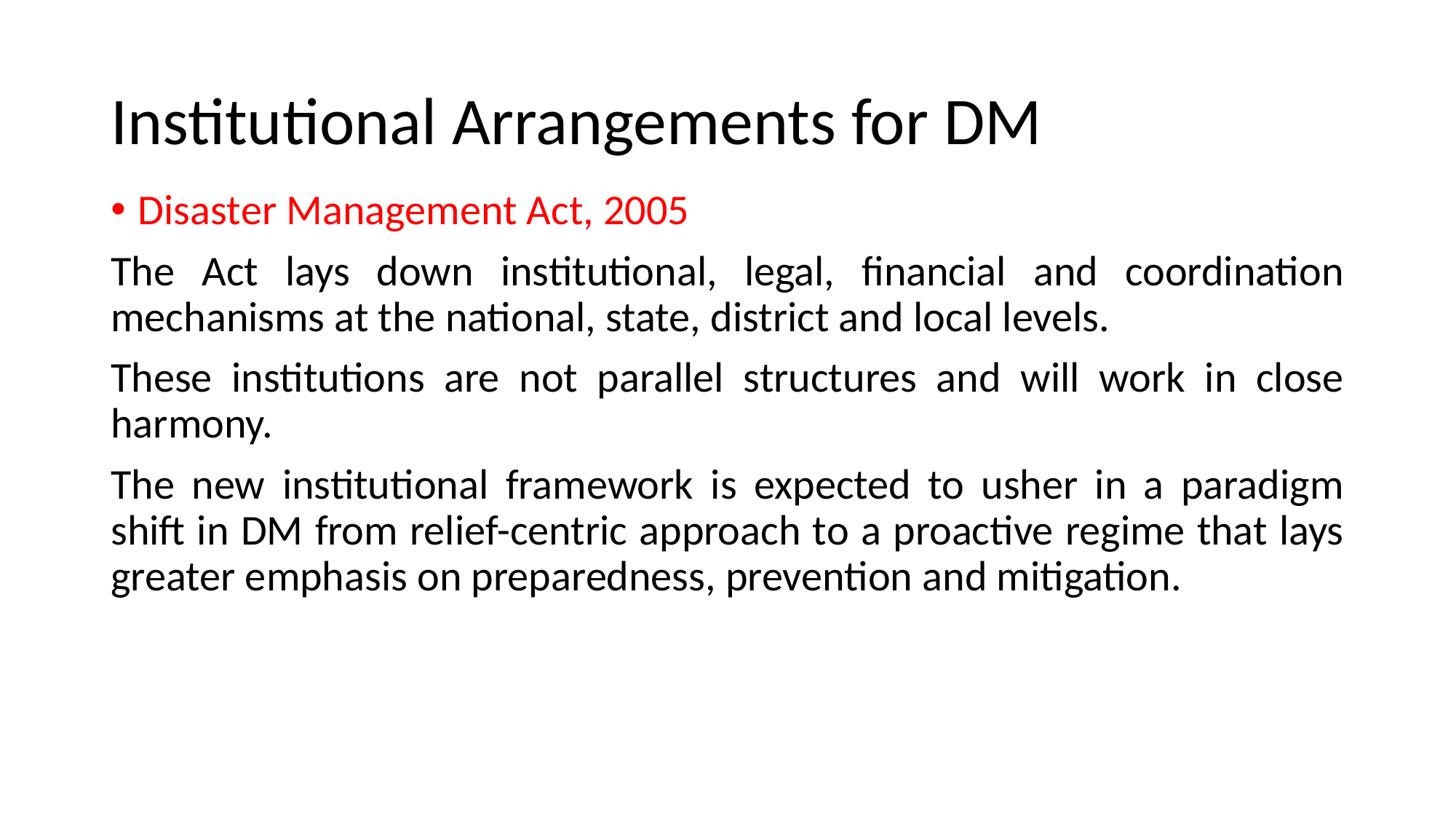

# Institutional Arrangements for DM
Disaster Management Act, 2005
The Act lays down institutional, legal, financial and coordination mechanisms at the national, state, district and local levels.
These institutions are not parallel structures and will work in close harmony.
The new institutional framework is expected to usher in a paradigm shift in DM from relief-centric approach to a proactive regime that lays greater emphasis on preparedness, prevention and mitigation.